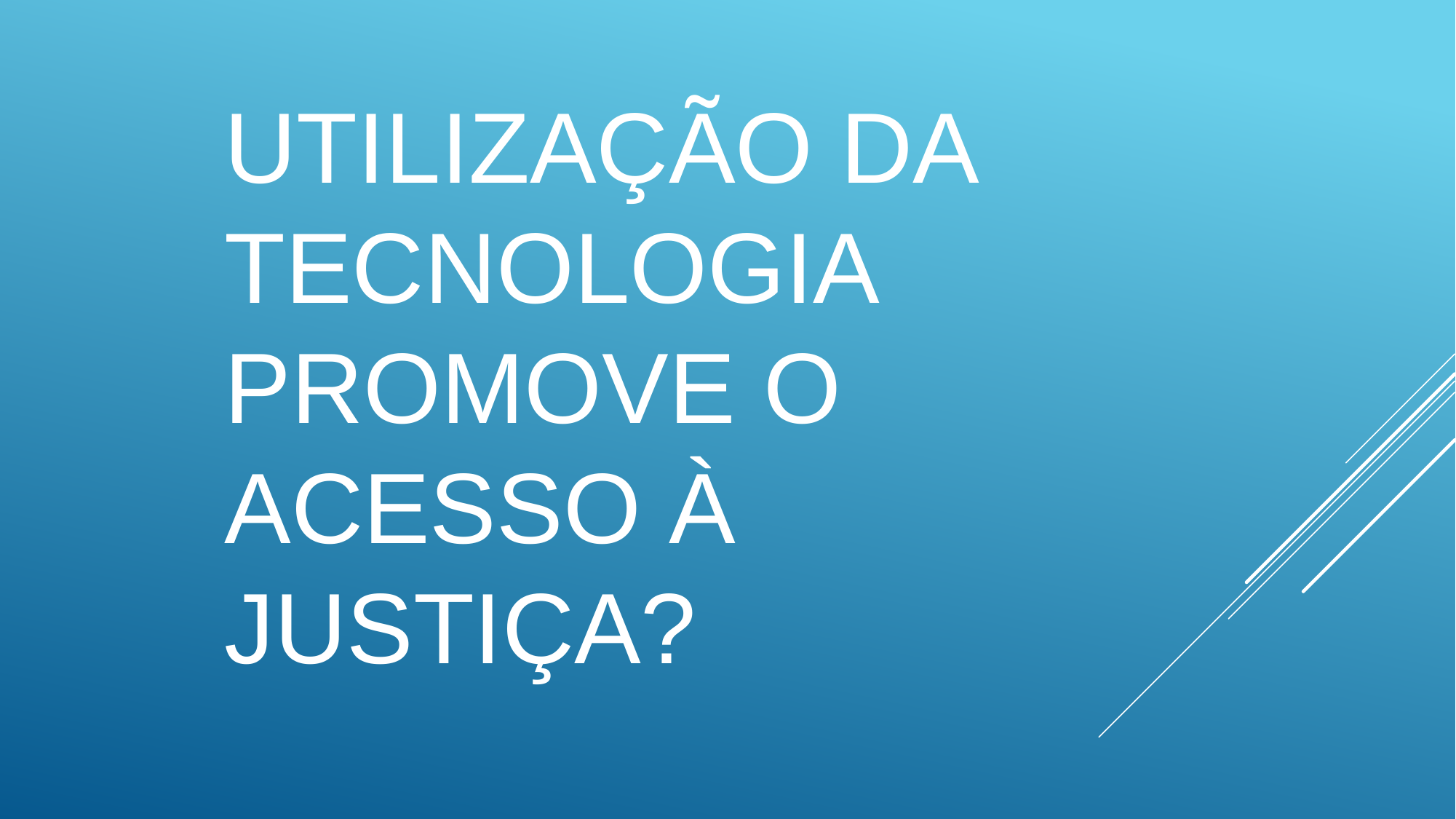

# UTILIZAÇÃO DA TECNOLOGIA PROMOVE O ACESSO À JUSTIÇA?